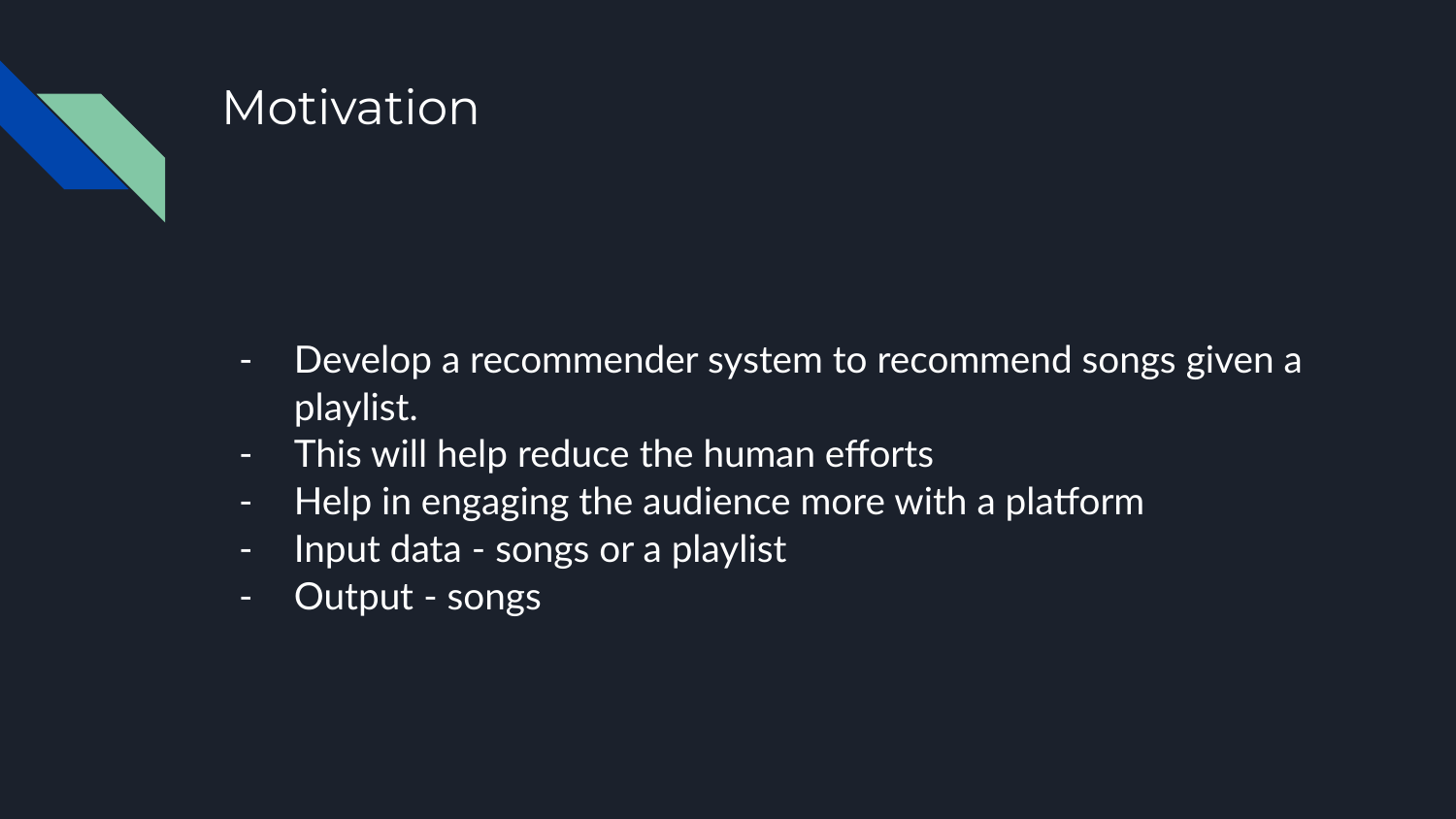

# Motivation

Develop a recommender system to recommend songs given a playlist.
This will help reduce the human efforts
Help in engaging the audience more with a platform
Input data - songs or a playlist
Output - songs